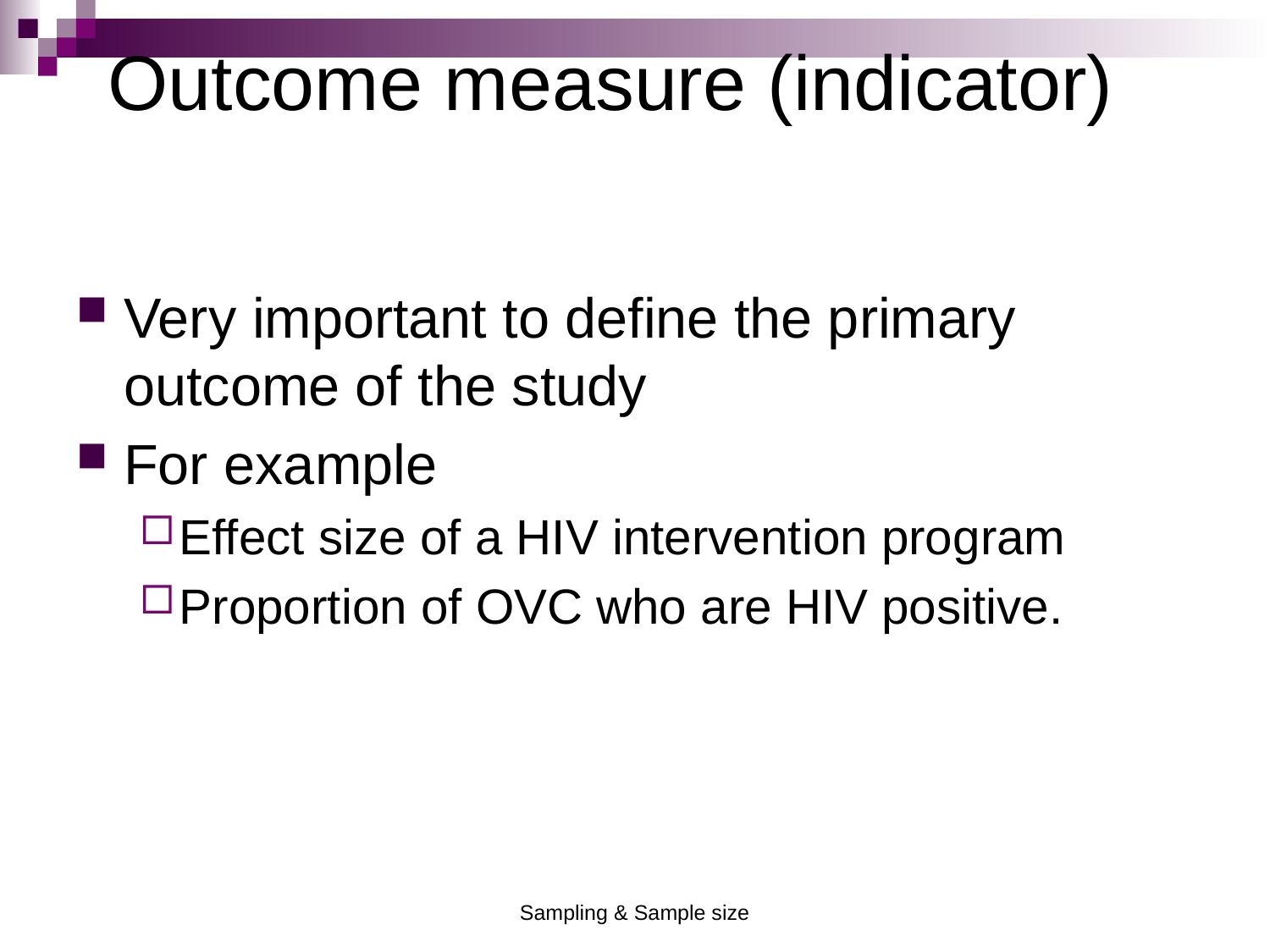

Very important to define the primary outcome of the study
For example
Effect size of a HIV intervention program
Proportion of OVC who are HIV positive.
Outcome measure (indicator)
Sampling & Sample size